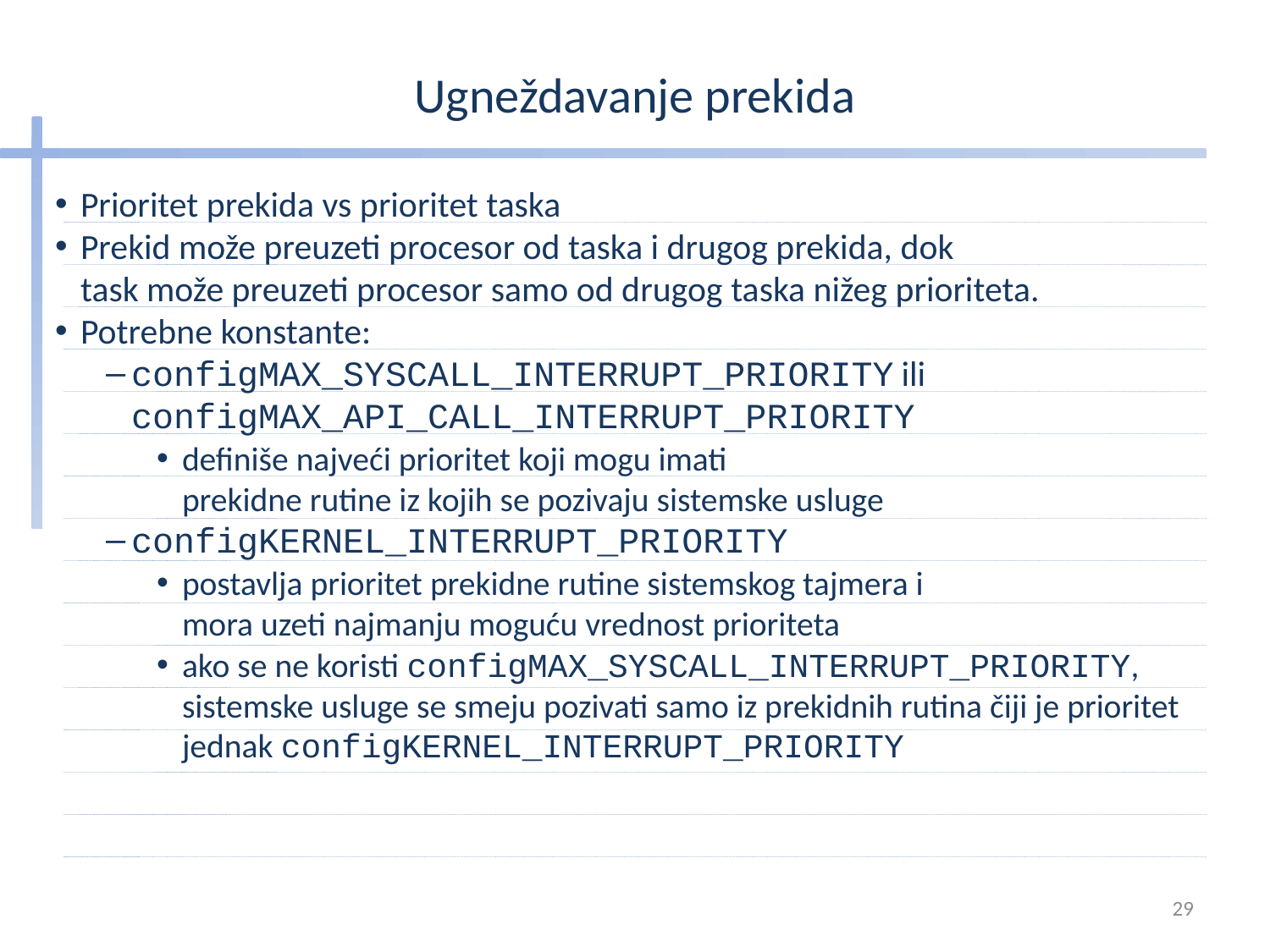

# Ugneždavanje prekida
Prioritet prekida vs prioritet taska
Prekid može preuzeti procesor od taska i drugog prekida, dok
task može preuzeti procesor samo od drugog taska nižeg prioriteta.
Potrebne konstante:
configMAX_SYSCALL_INTERRUPT_PRIORITY ili
configMAX_API_CALL_INTERRUPT_PRIORITY
definiše najveći prioritet koji mogu imati
prekidne rutine iz kojih se pozivaju sistemske usluge
configKERNEL_INTERRUPT_PRIORITY
postavlja prioritet prekidne rutine sistemskog tajmera i
mora uzeti najmanju moguću vrednost prioriteta
ako se ne koristi configMAX_SYSCALL_INTERRUPT_PRIORITY, sistemske usluge se smeju pozivati samo iz prekidnih rutina čiji je prioritet jednak configKERNEL_INTERRUPT_PRIORITY
29